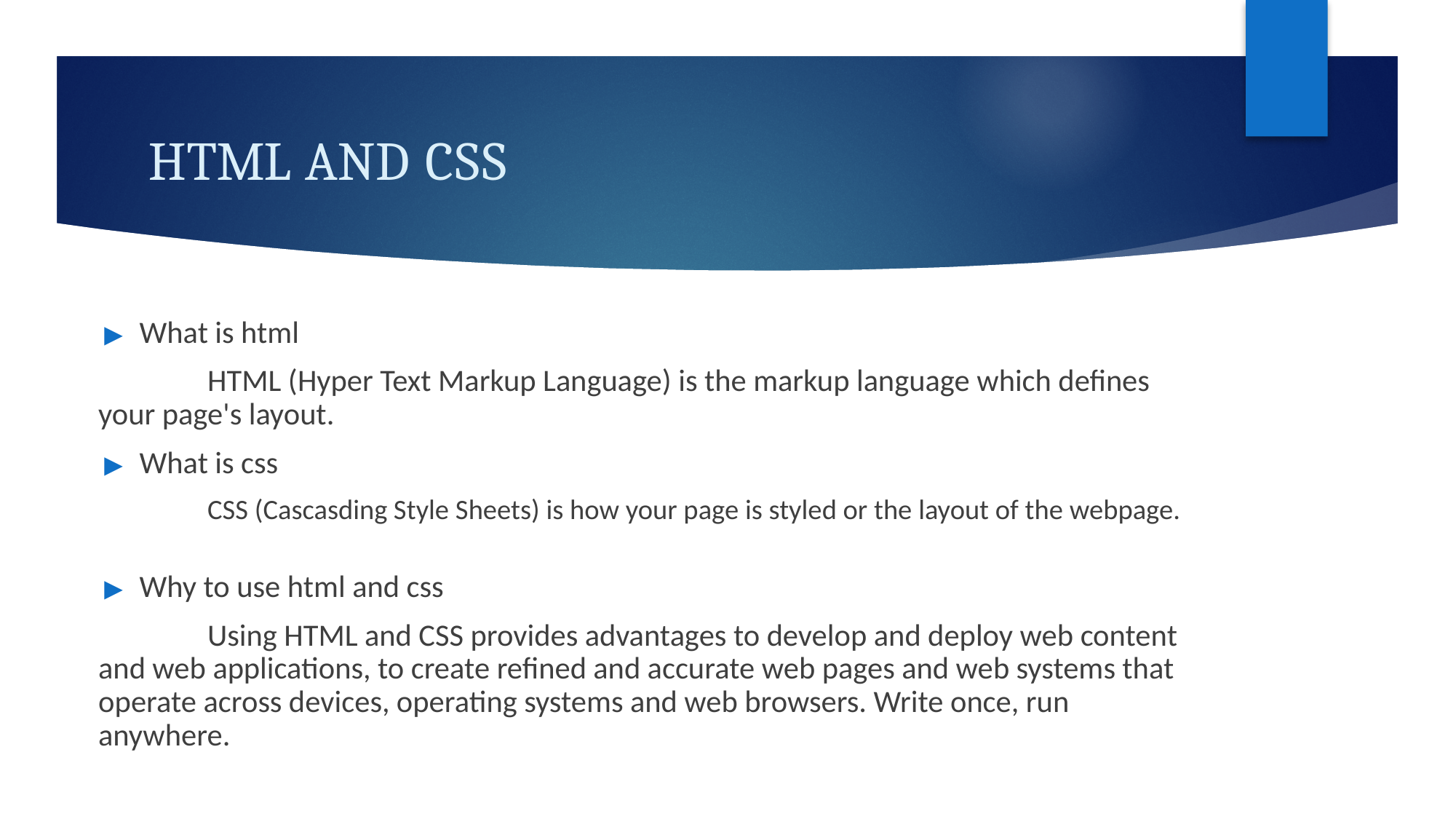

# HTML AND CSS
What is html
	HTML (Hyper Text Markup Language) is the markup language which defines your page's layout.
What is css
	CSS (Cascasding Style Sheets) is how your page is styled or the layout of the webpage.
Why to use html and css
	Using HTML and CSS provides advantages to develop and deploy web content and web applications, to create refined and accurate web pages and web systems that operate across devices, operating systems and web browsers. Write once, run anywhere.